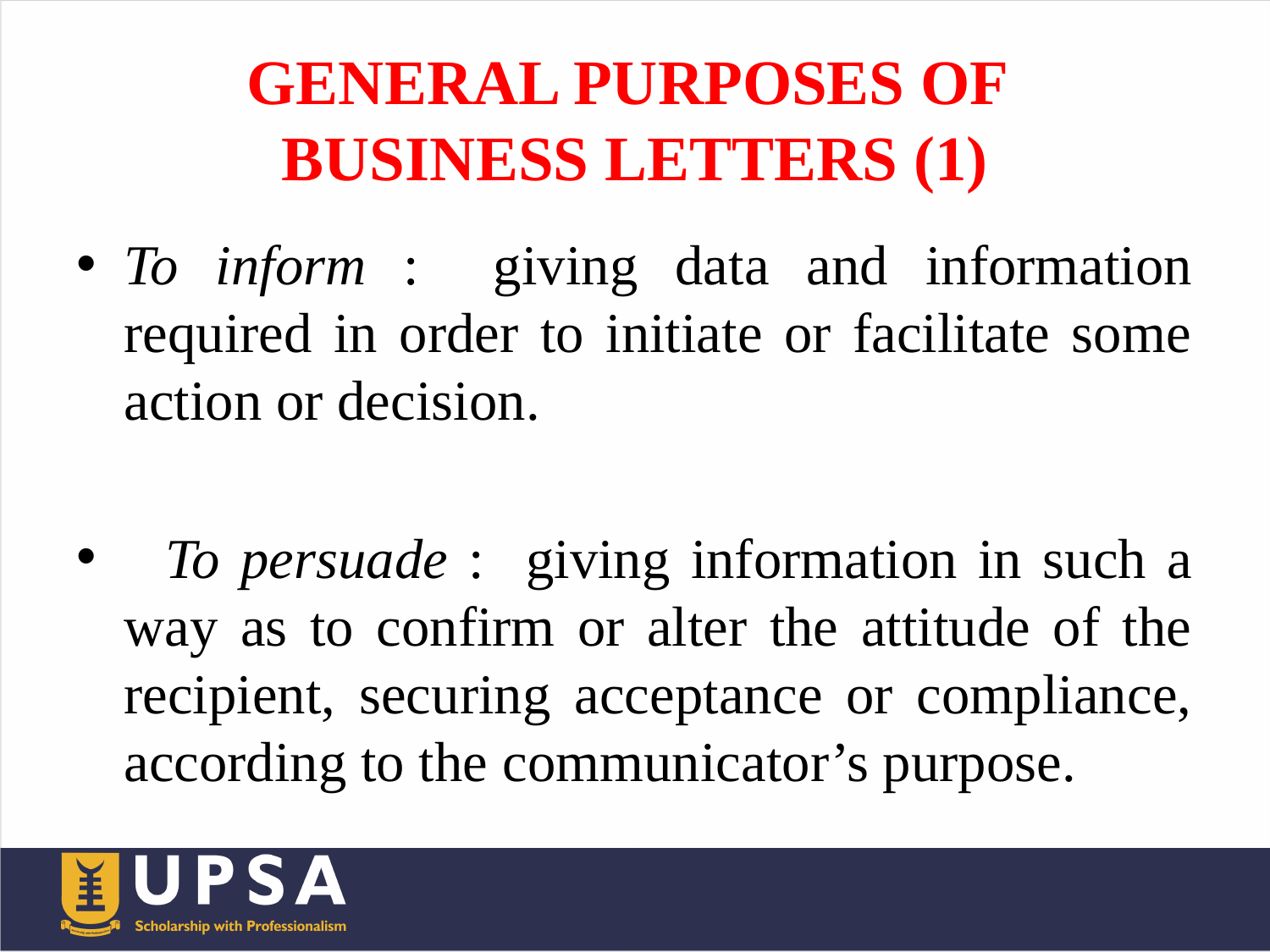

# GENERAL PURPOSES OF BUSINESS LETTERS (1)
To inform :  giving data and information required in order to initiate or facilitate some action or decision.

  To persuade :  giving information in such a way as to confirm or alter the attitude of the recipient, securing acceptance or compliance, according to the communicator’s purpose.